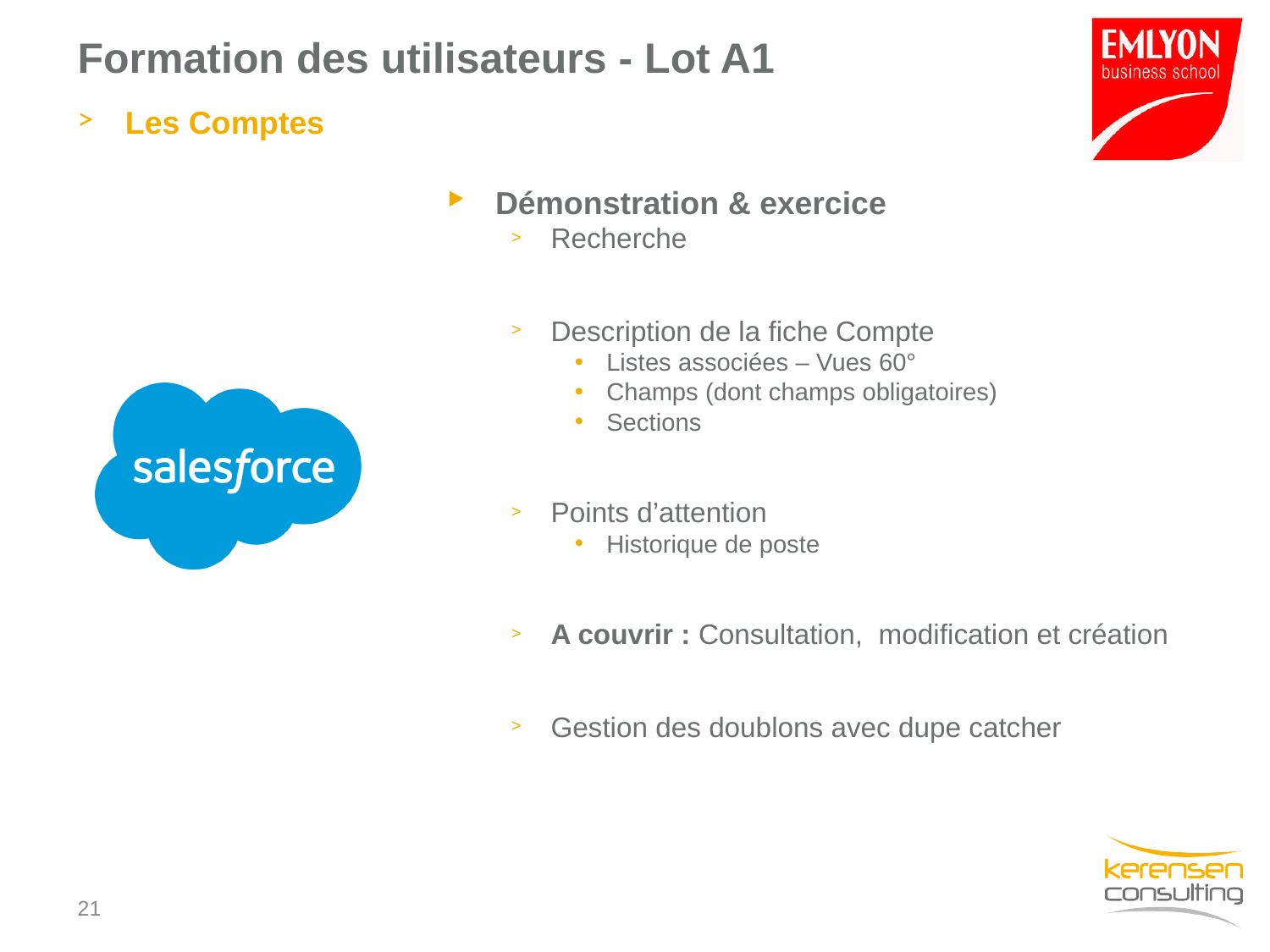

# Formation des utilisateurs - Lot A1
Les Comptes

Démonstration & exercice
Recherche

Description de la fiche Compte
Listes associées – Vues 60°
Champs (dont champs obligatoires)
Sections

Points d’attention
Historique de poste

A couvrir : Consultation,  modification et création

Gestion des doublons avec dupe catcher

21